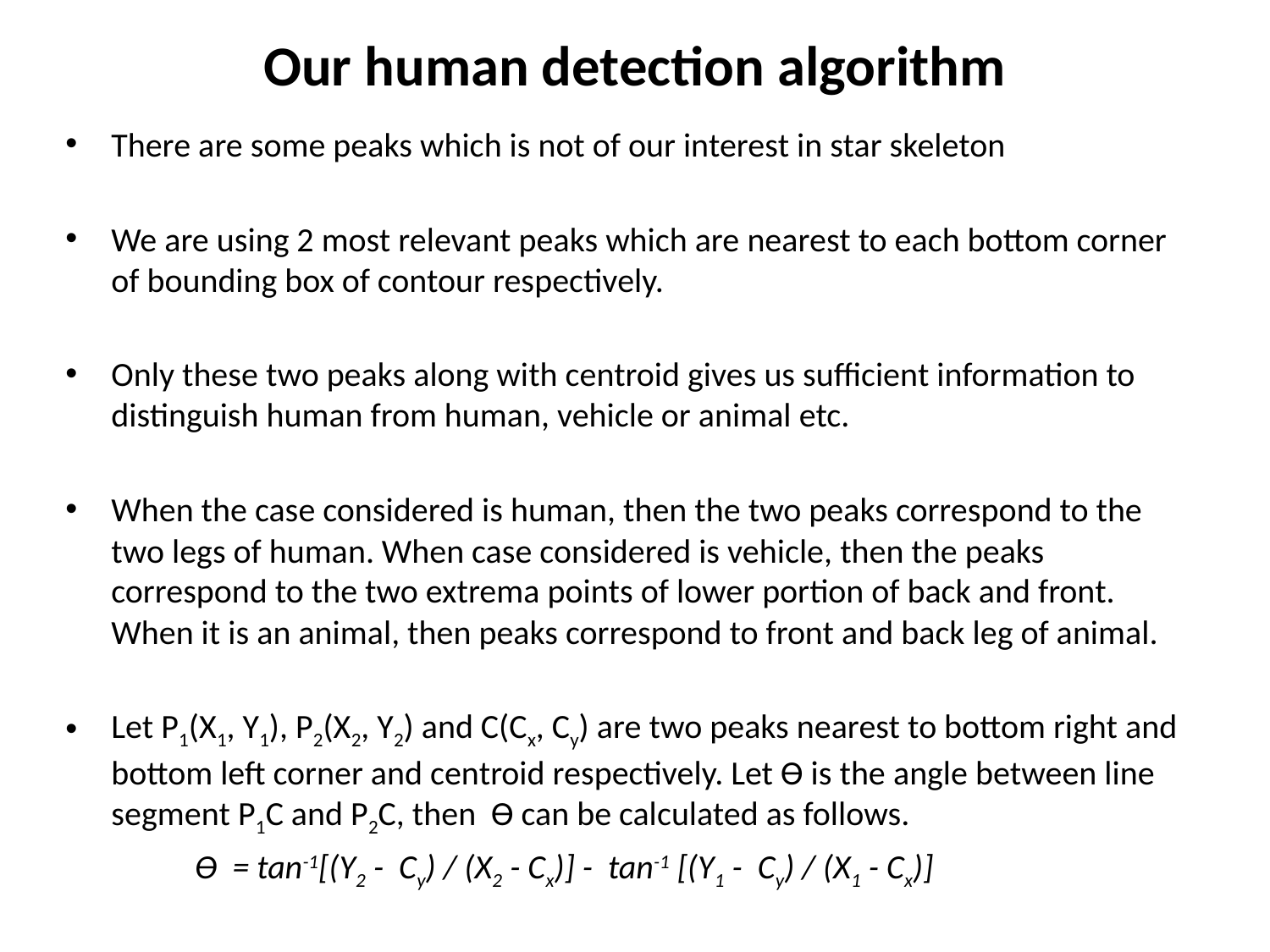

# Our human detection algorithm
There are some peaks which is not of our interest in star skeleton

We are using 2 most relevant peaks which are nearest to each bottom corner of bounding box of contour respectively.

Only these two peaks along with centroid gives us sufficient information to distinguish human from human, vehicle or animal etc.

When the case considered is human, then the two peaks correspond to the two legs of human. When case considered is vehicle, then the peaks correspond to the two extrema points of lower portion of back and front. When it is an animal, then peaks correspond to front and back leg of animal.

Let P1(X1, Y1), P2(X2, Y2) and C(Cx, Cy) are two peaks nearest to bottom right and bottom left corner and centroid respectively. Let Ɵ is the angle between line segment P1C and P2C, then  Ɵ can be calculated as follows.
	 Ɵ  = tan-1[(Y2 -  Cy) / (X2 - Cx)] -  tan-1 [(Y1 -  Cy) / (X1 - Cx)]